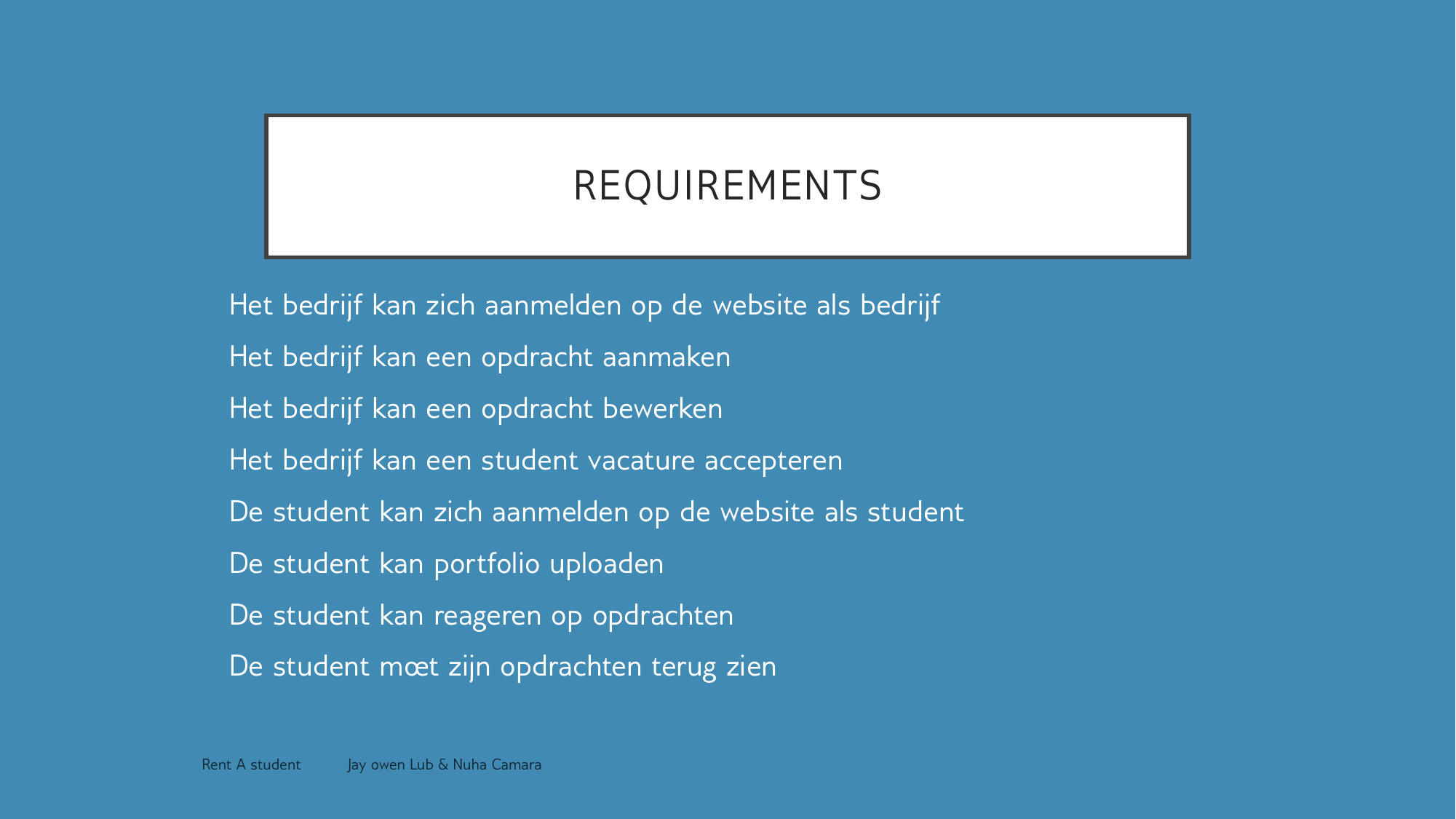

# requirements
Het bedrijf kan zich aanmelden op de website als bedrijf
Het bedrijf kan een opdracht aanmaken
Het bedrijf kan een opdracht bewerken
Het bedrijf kan een student vacature accepteren
De student kan zich aanmelden op de website als student
De student kan portfolio uploaden
De student kan reageren op opdrachten
De student moet zijn opdrachten terug zien

Rent A student          Jay owen Lub & Nuha Camara